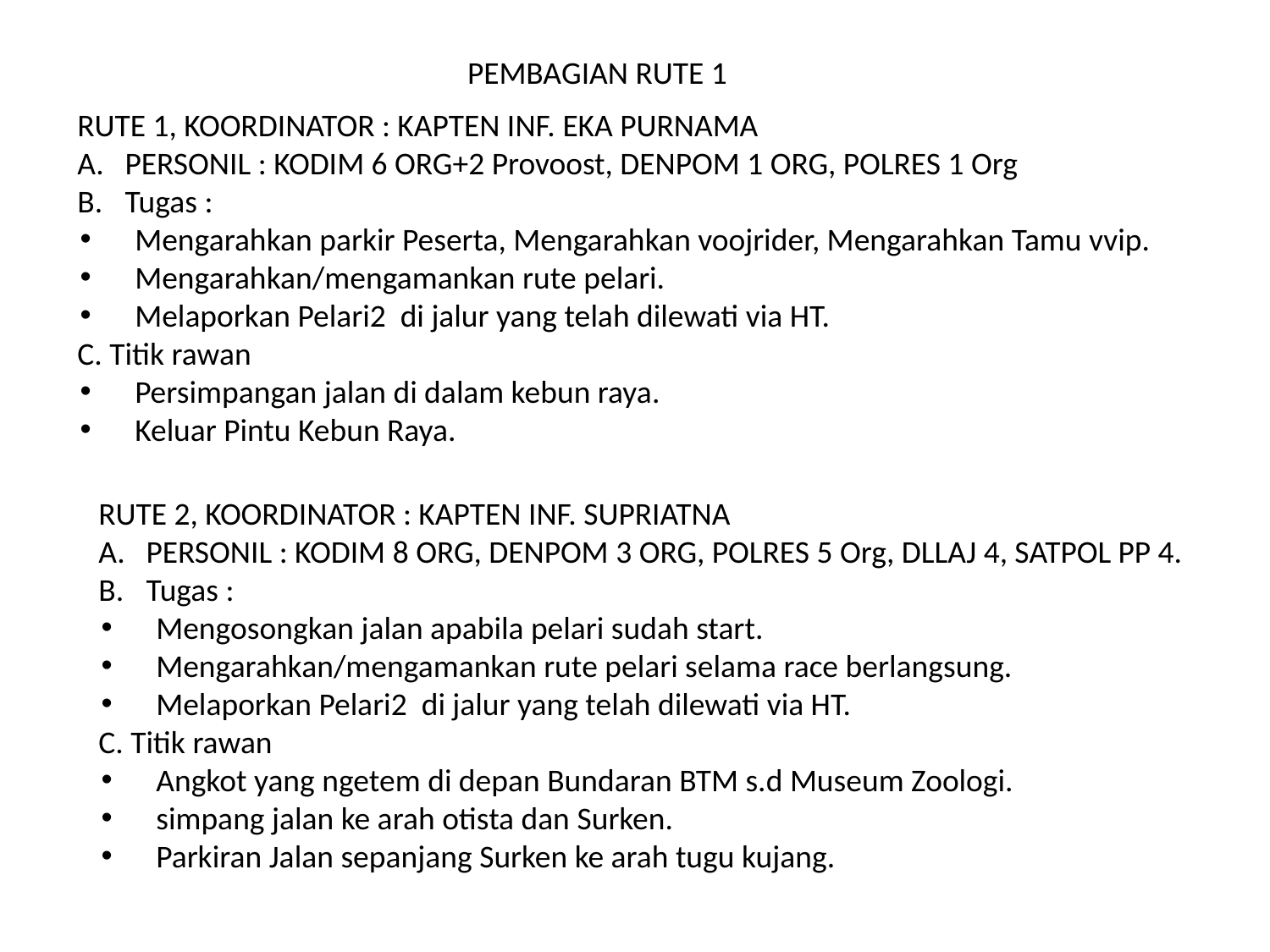

PEMBAGIAN RUTE 1
RUTE 1, KOORDINATOR : KAPTEN INF. EKA PURNAMA
PERSONIL : KODIM 6 ORG+2 Provoost, DENPOM 1 ORG, POLRES 1 Org
Tugas :
 Mengarahkan parkir Peserta, Mengarahkan voojrider, Mengarahkan Tamu vvip.
 Mengarahkan/mengamankan rute pelari.
 Melaporkan Pelari2  di jalur yang telah dilewati via HT.
C. Titik rawan
 Persimpangan jalan di dalam kebun raya.
 Keluar Pintu Kebun Raya.
RUTE 2, KOORDINATOR : KAPTEN INF. SUPRIATNA
PERSONIL : KODIM 8 ORG, DENPOM 3 ORG, POLRES 5 Org, DLLAJ 4, SATPOL PP 4.
Tugas :
 Mengosongkan jalan apabila pelari sudah start.
 Mengarahkan/mengamankan rute pelari selama race berlangsung.
 Melaporkan Pelari2  di jalur yang telah dilewati via HT.
C. Titik rawan
 Angkot yang ngetem di depan Bundaran BTM s.d Museum Zoologi.
 simpang jalan ke arah otista dan Surken.
 Parkiran Jalan sepanjang Surken ke arah tugu kujang.